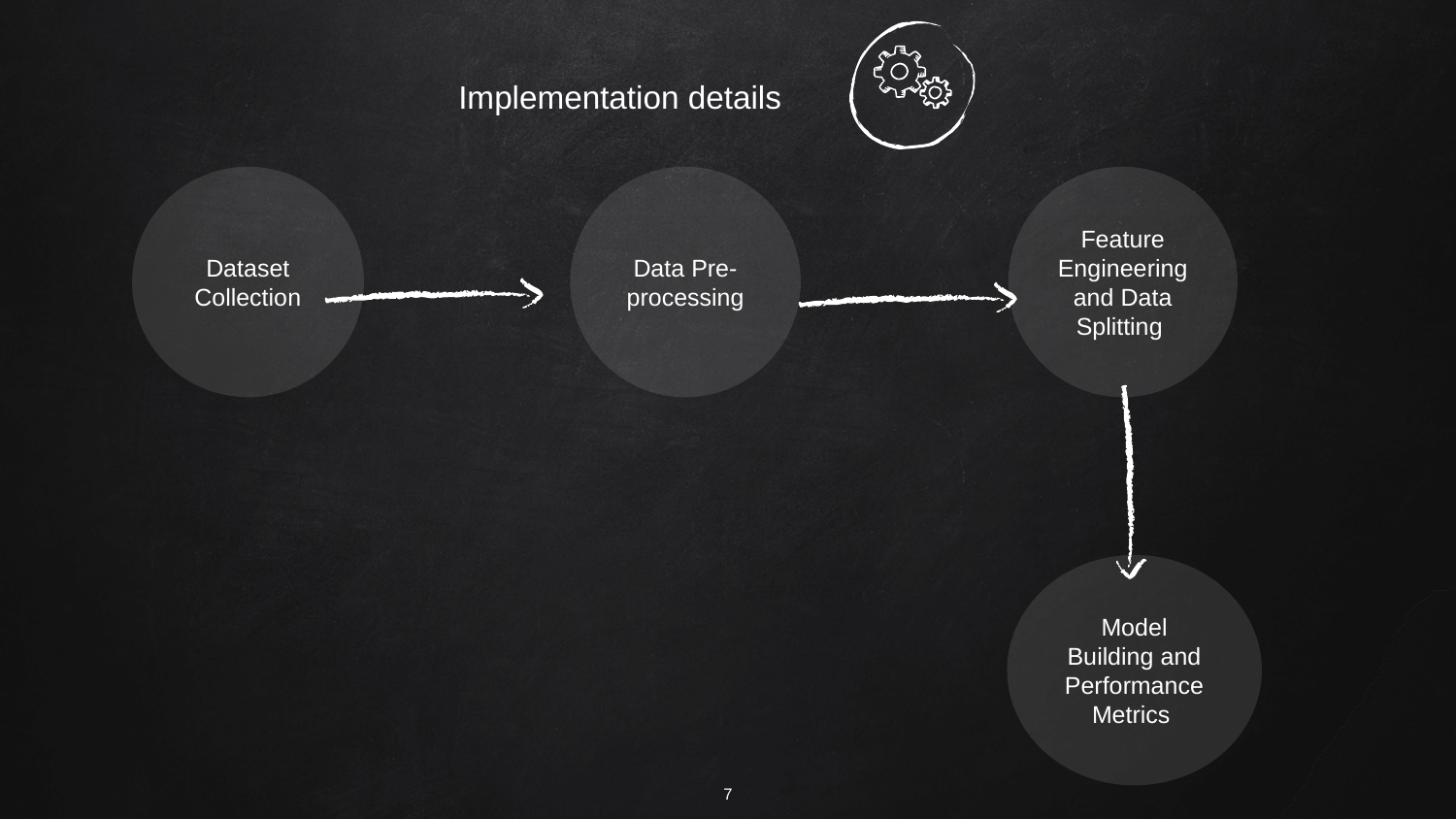

Implementation details
Dataset Collection
Data Pre-processing
Feature Engineering and Data Splitting

Model Building and Performance Metrics
7